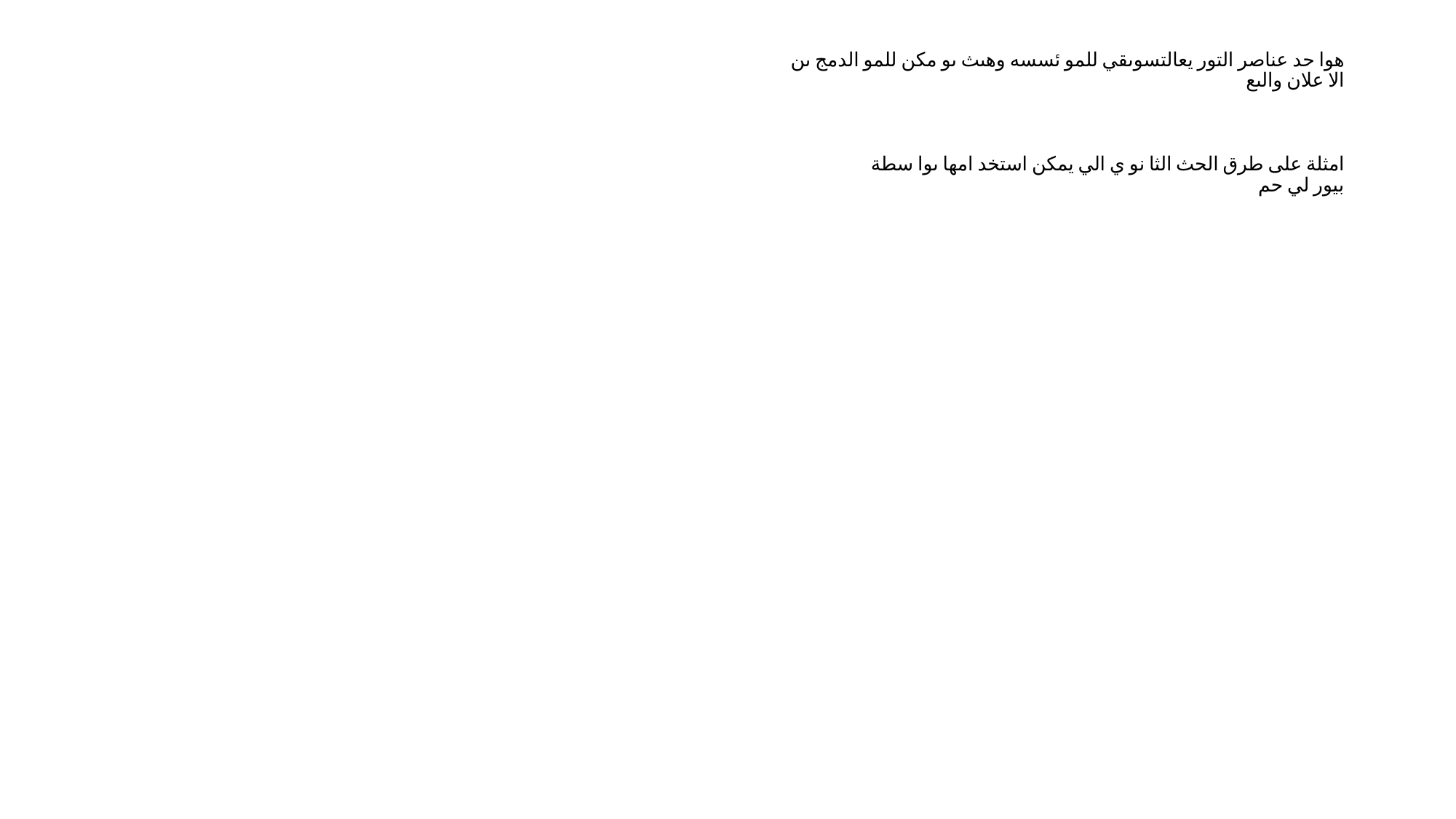

# هوا حد عناصر التور يعالتسوىقي للمو ئسسه وهىث ىو مكن للمو الدمج ىن الا علان والىع امثلة على طرق الحث الثا نو ي الي يمكن استخد امها ىوا سطة بيور لي حم